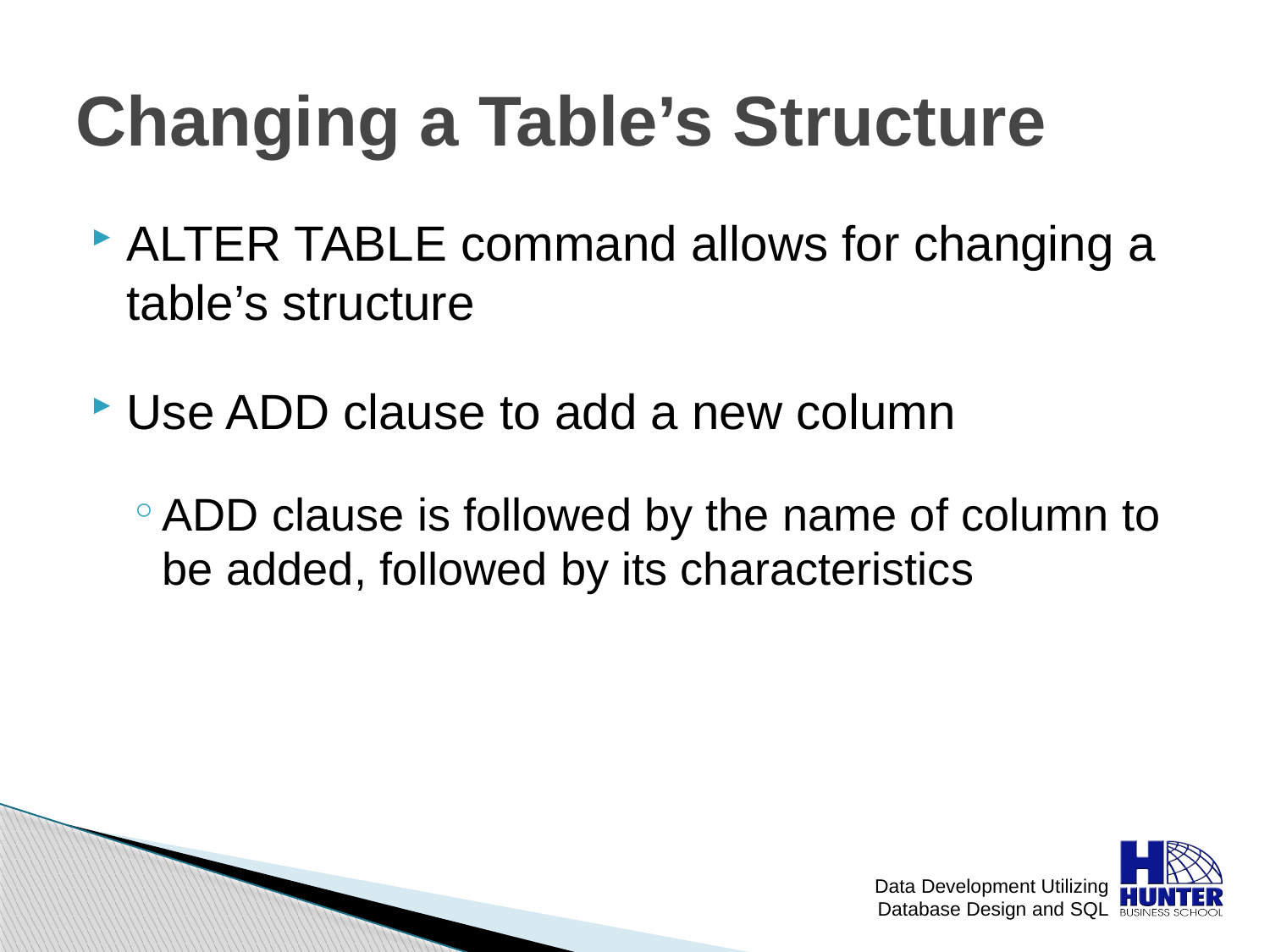

# Changing a Table’s Structure
ALTER TABLE command allows for changing a table’s structure
Use ADD clause to add a new column
ADD clause is followed by the name of column to be added, followed by its characteristics